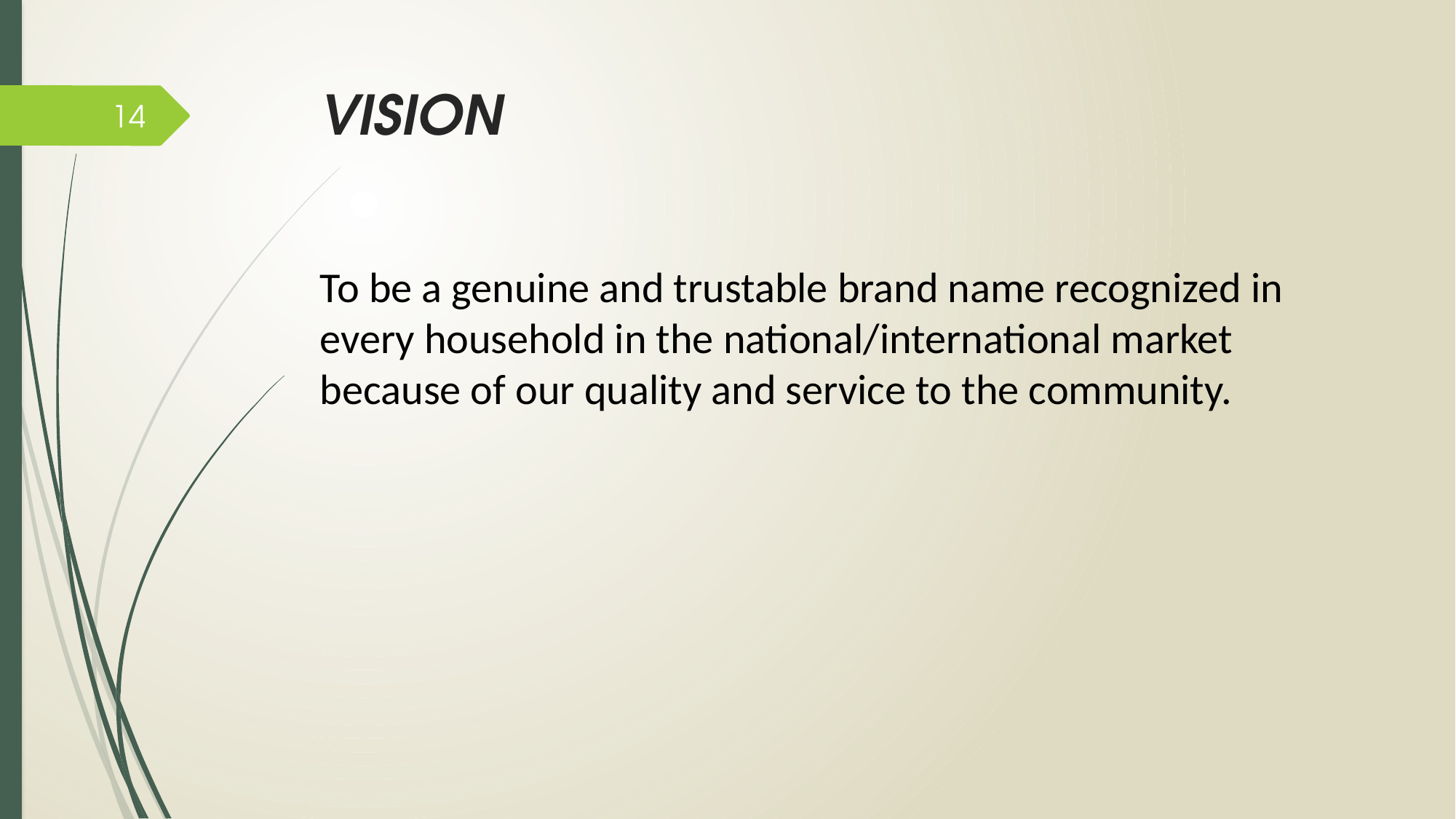

# VISION
14
To be a genuine and trustable brand name recognized in every household in the national/international market because of our quality and service to the community.